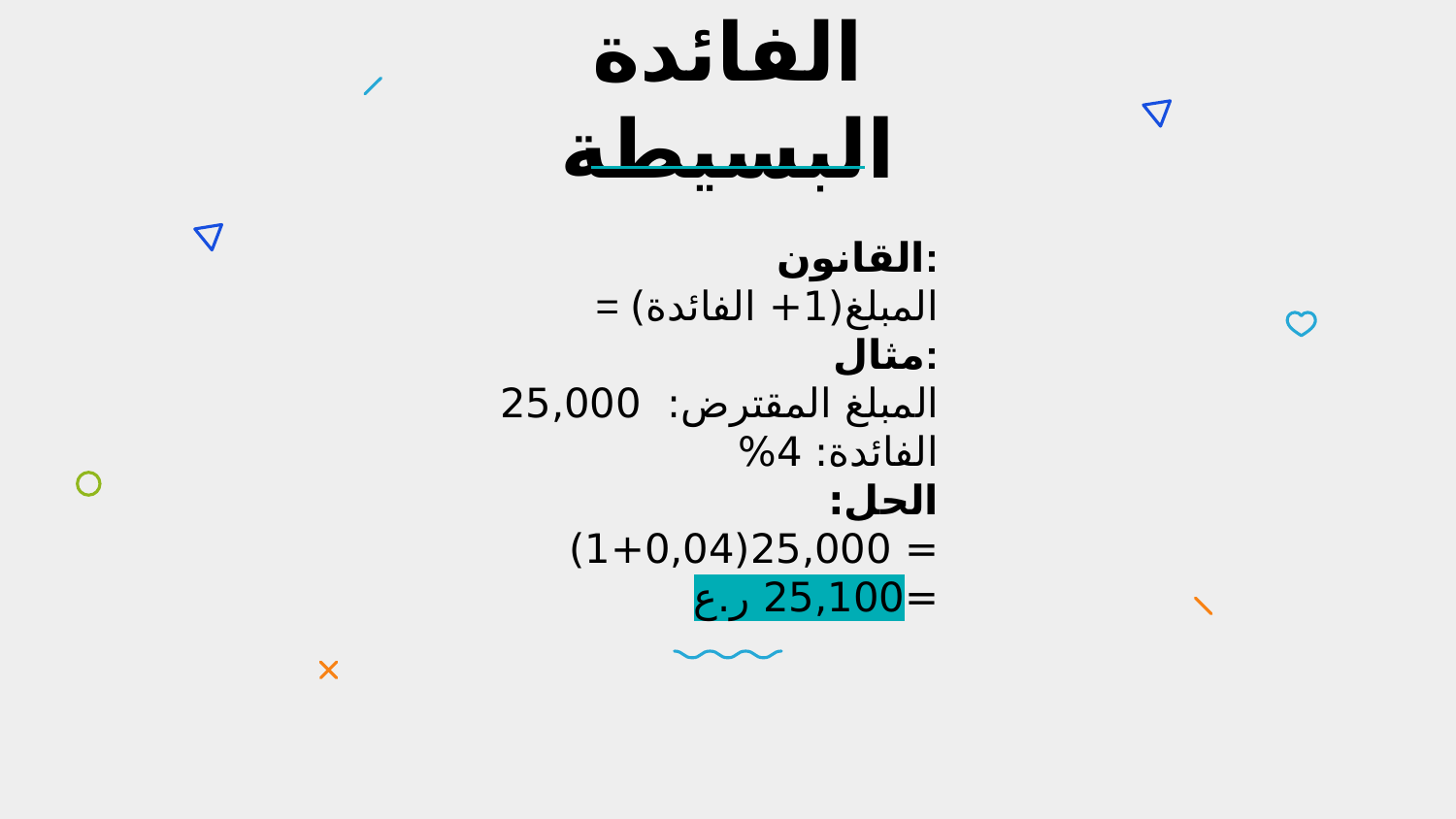

# الفائدة البسيطة
القانون:
= المبلغ(1+ الفائدة)
مثال:
المبلغ المقترض:  25,000
الفائدة: 4%
الحل:
= 25,000(1+0,04) =25,100 ر.ع